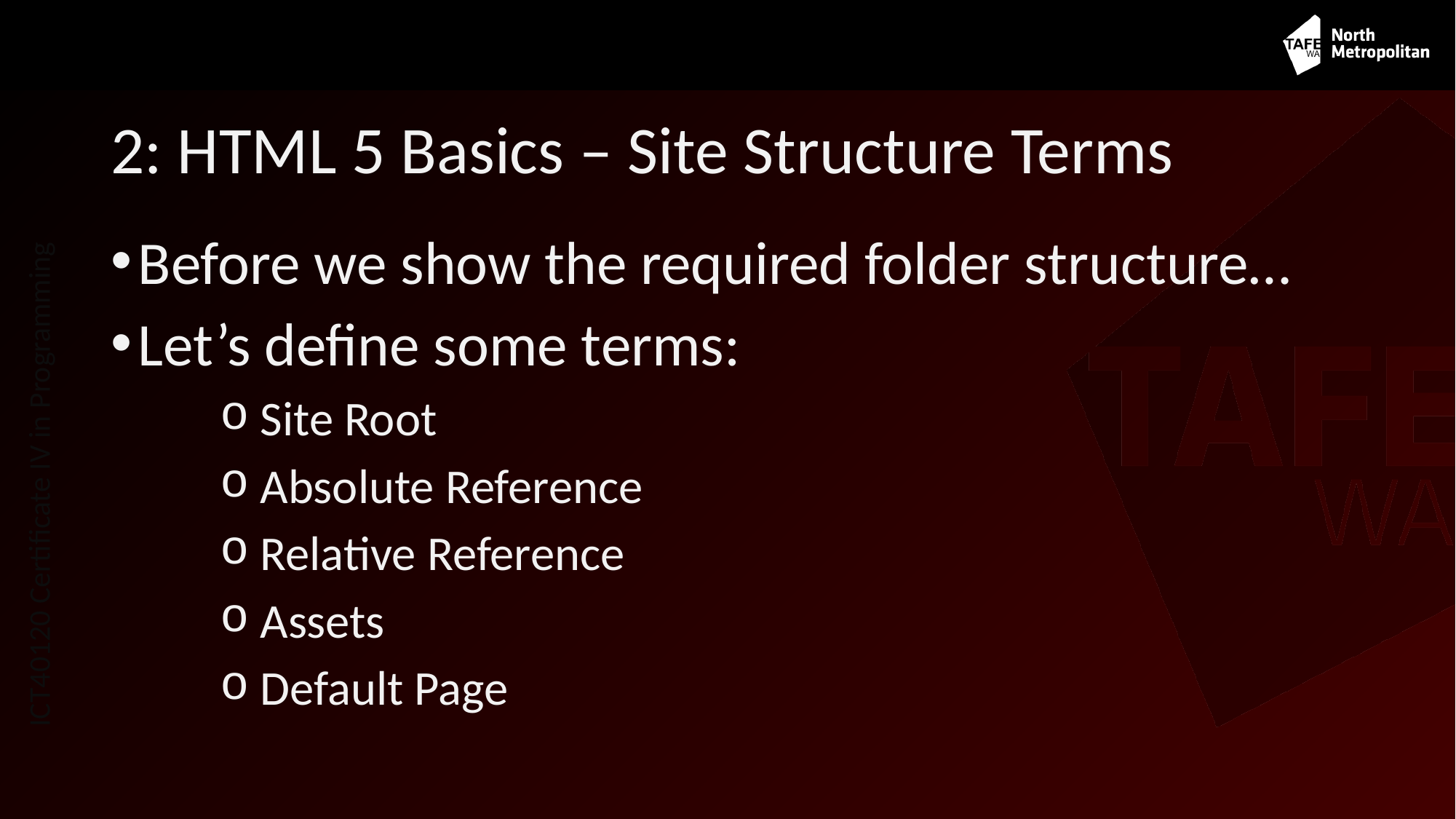

# 2: HTML 5 Basics – Site Structure Terms
Before we show the required folder structure…
Let’s define some terms:
 Site Root
 Absolute Reference
 Relative Reference
 Assets
 Default Page